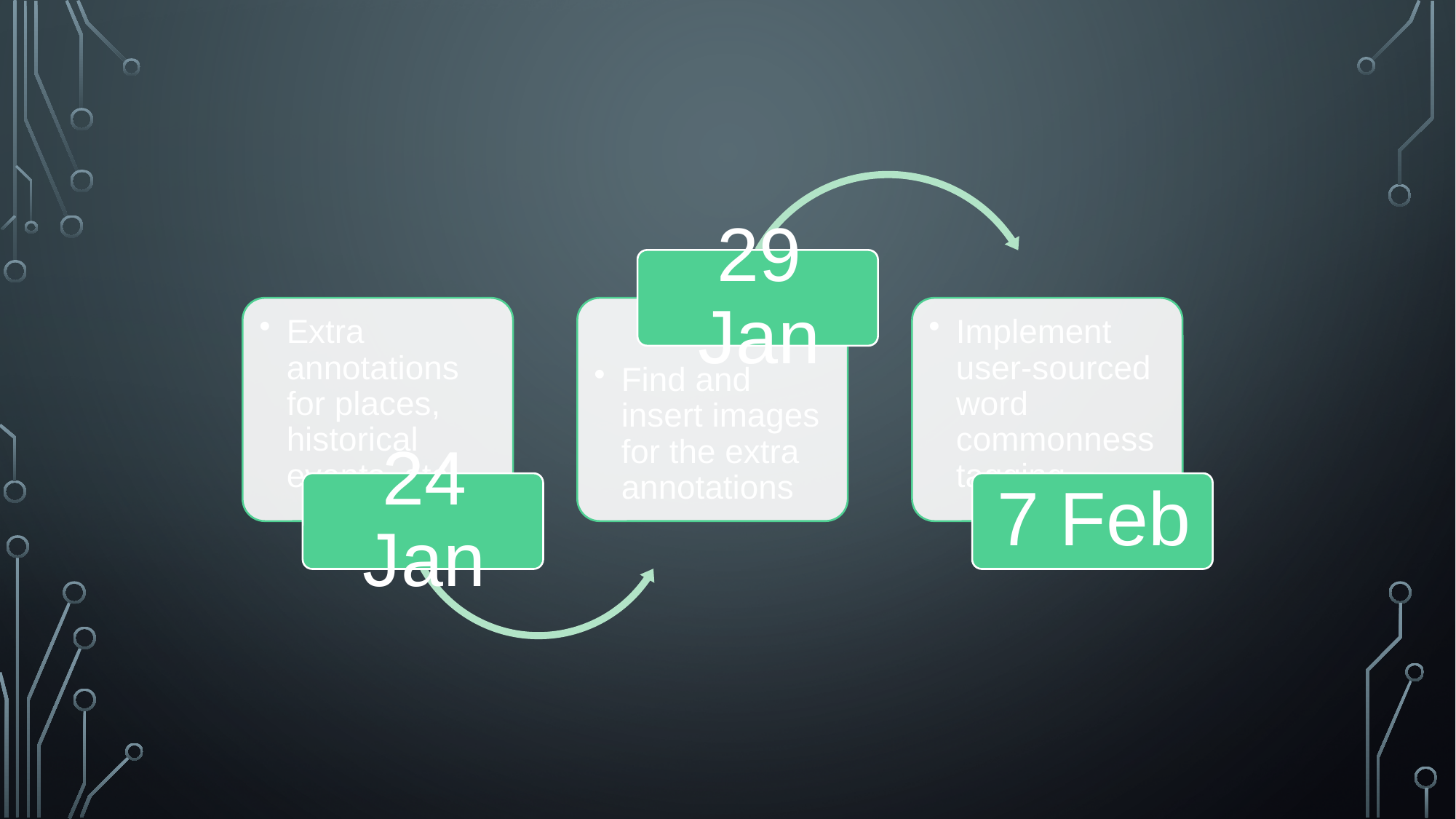

Extra annotations for places, historical events, etc.
24 Jan
Find and insert images for the extra annotations
29 Jan
Implement user-sourced word commonness tagging
7 Feb